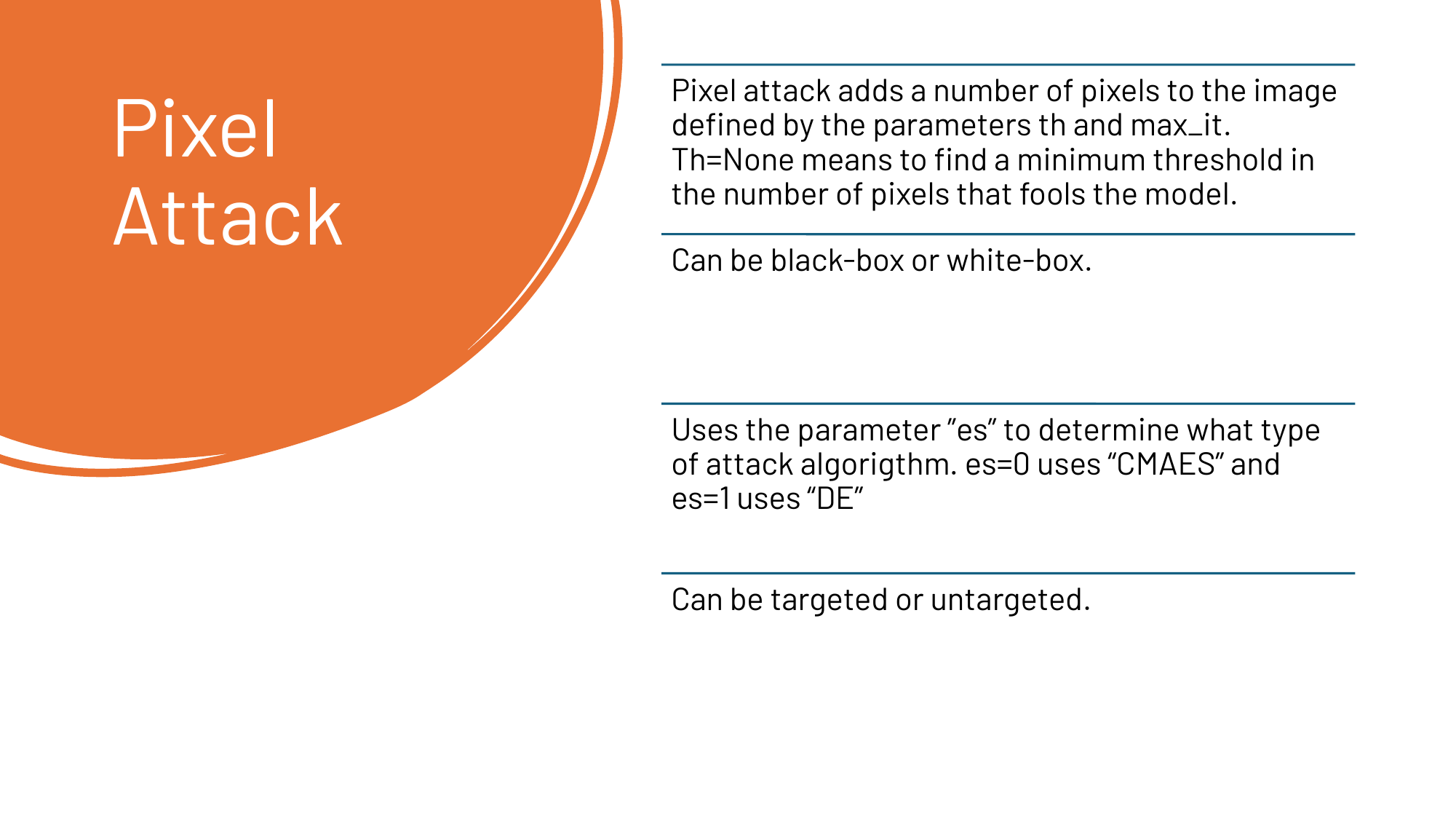

Pixel attack adds a number of pixels to the image defined by the parameters th and max_it. Th=None means to find a minimum threshold in the number of pixels that fools the model.
Can be black-box or white-box.
Uses the parameter ”es” to determine what type of attack algorigthm. es=0 uses “CMAES” and es=1 uses “DE”
Can be targeted or untargeted.
# Pixel Attack